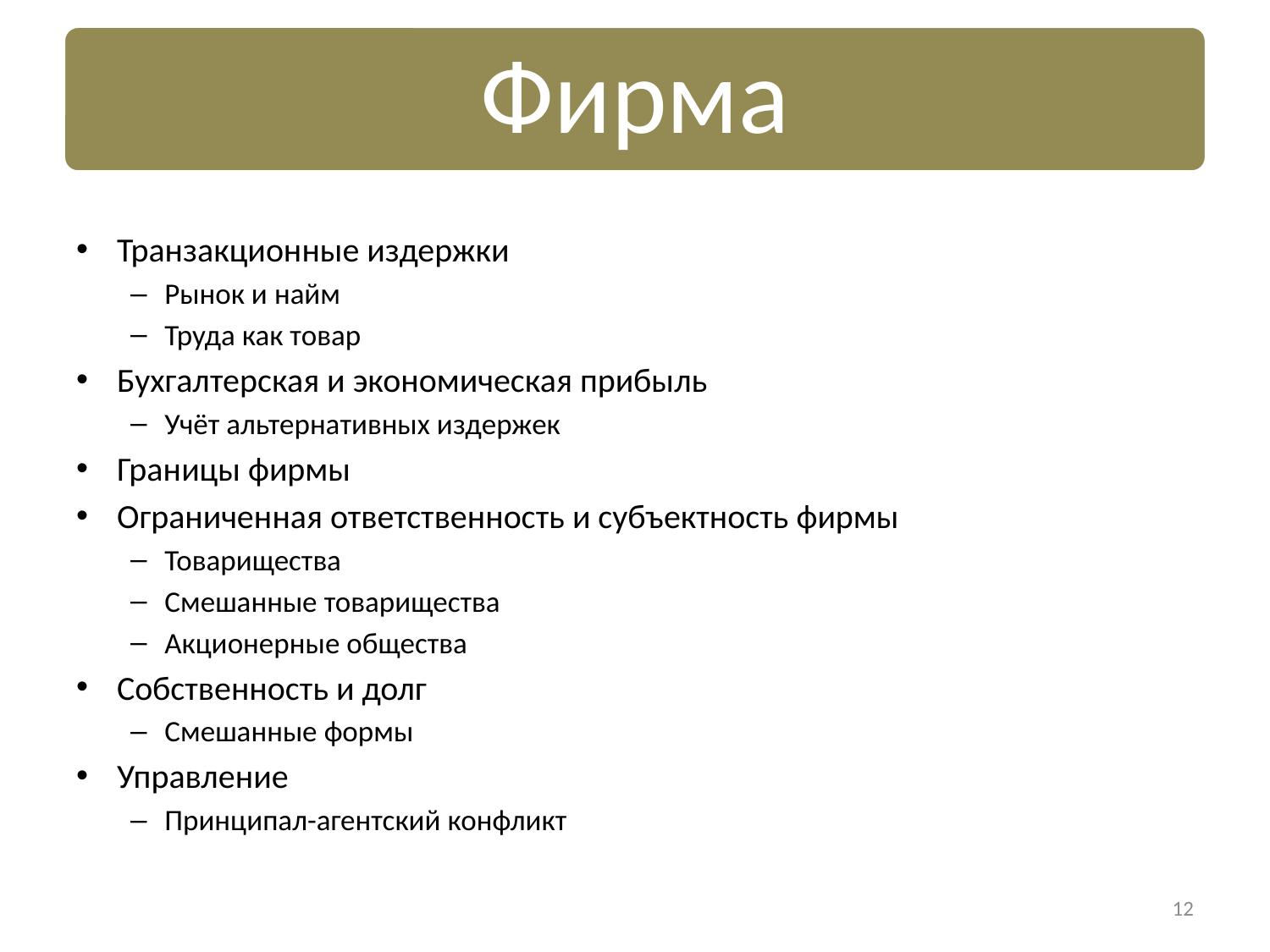

Фирма
Транзакционные издержки
Рынок и найм
Труда как товар
Бухгалтерская и экономическая прибыль
Учёт альтернативных издержек
Границы фирмы
Ограниченная ответственность и субъектность фирмы
Товарищества
Смешанные товарищества
Акционерные общества
Собственность и долг
Смешанные формы
Управление
Принципал-агентский конфликт

12